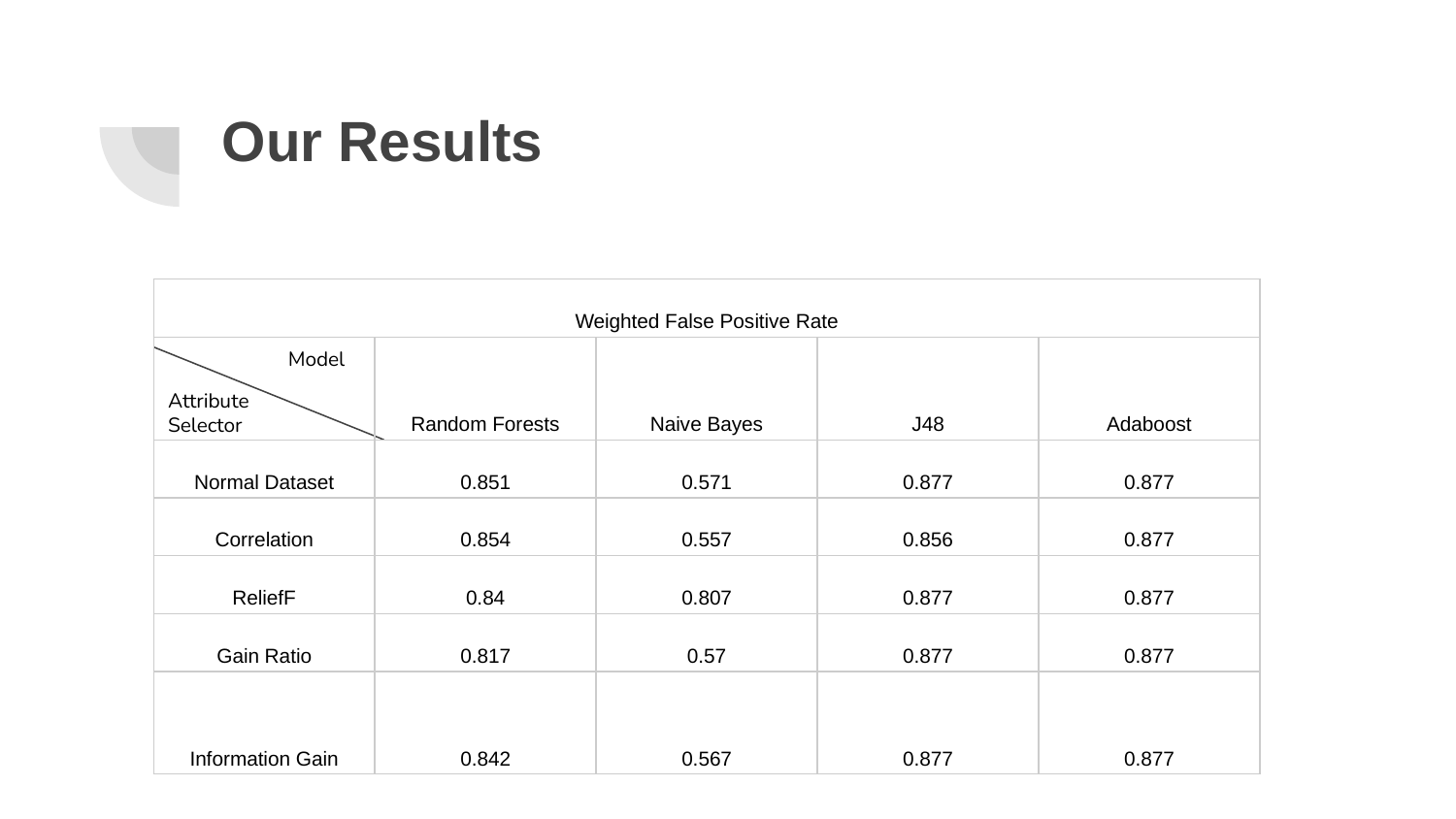

# Our Results

| Weighted False Positive Rate |  |  |  |  |
| --- | --- | --- | --- | --- |
|  | Random Forests | Naive Bayes | J48 | Adaboost |
| Normal Dataset | 0.851 | 0.571 | 0.877 | 0.877 |
| Correlation | 0.854 | 0.557 | 0.856 | 0.877 |
| ReliefF | 0.84 | 0.807 | 0.877 | 0.877 |
| Gain Ratio | 0.817 | 0.57 | 0.877 | 0.877 |
| Information Gain | 0.842 | 0.567 | 0.877 | 0.877 |

Model
Attribute Selector